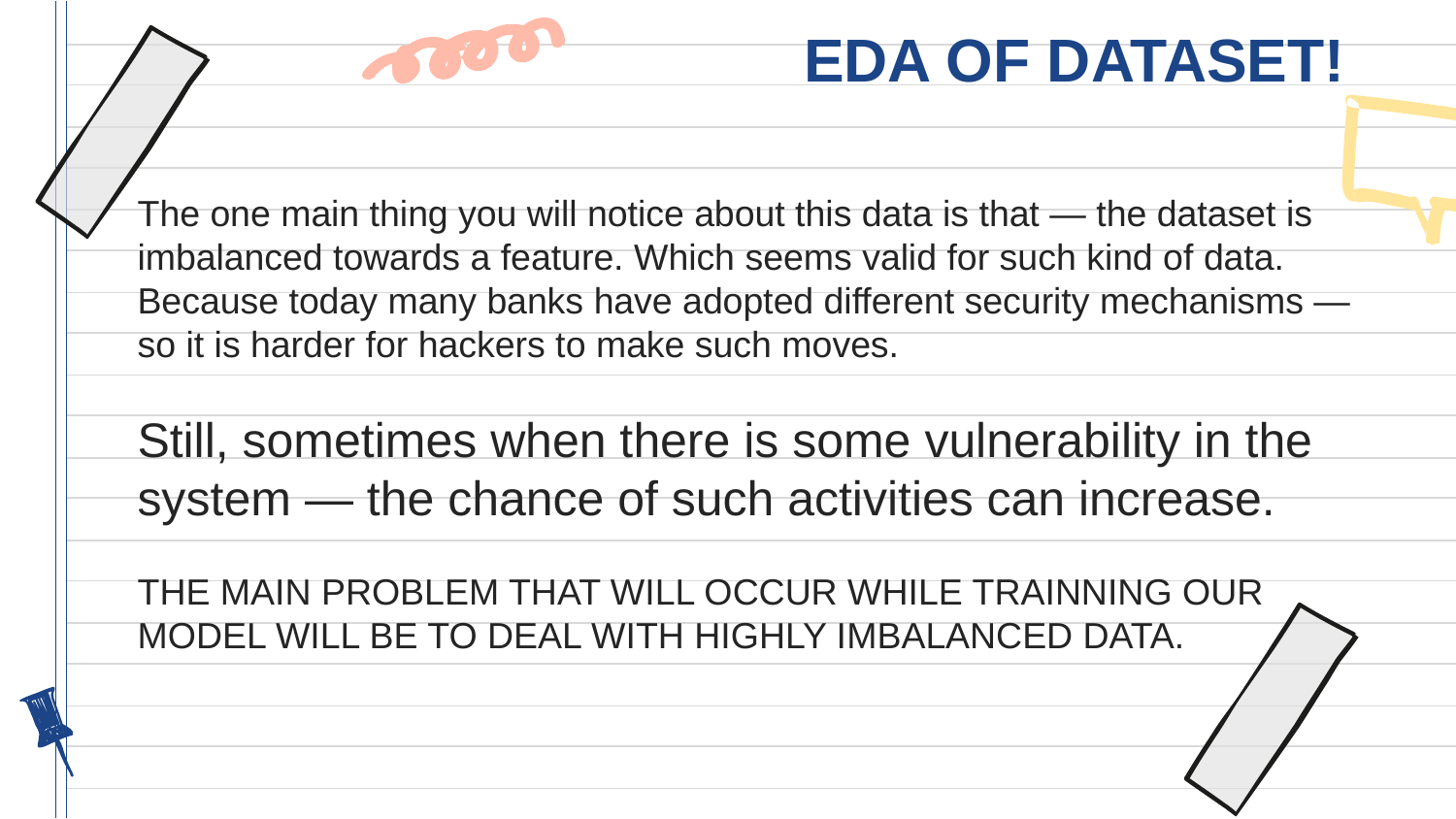

# EDA OF DATASET!

The one main thing you will notice about this data is that — the dataset is imbalanced towards a feature. Which seems valid for such kind of data. Because today many banks have adopted different security mechanisms — so it is harder for hackers to make such moves.

Still, sometimes when there is some vulnerability in the system — the chance of such activities can increase.

THE MAIN PROBLEM THAT WILL OCCUR WHILE TRAINNING OUR MODEL WILL BE TO DEAL WITH HIGHLY IMBALANCED DATA.